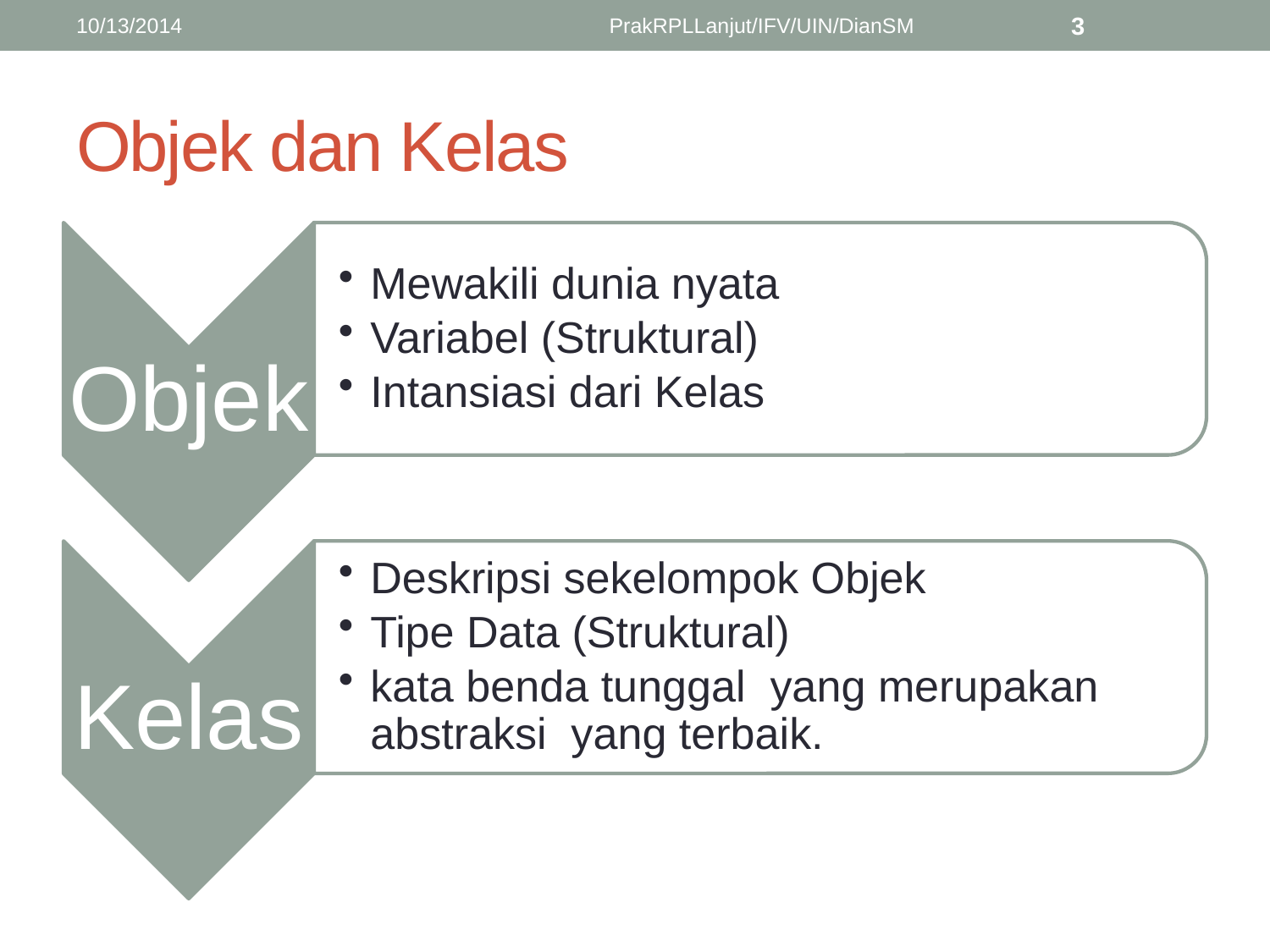

10/13/2014
PrakRPLLanjut/IFV/UIN/DianSM
3
# Objek dan Kelas
Objek
Mewakili dunia nyata
Variabel (Struktural)
Intansiasi dari Kelas
Kelas
Deskripsi sekelompok Objek
Tipe Data (Struktural)
kata benda tunggal  yang merupakan  abstraksi  yang terbaik.